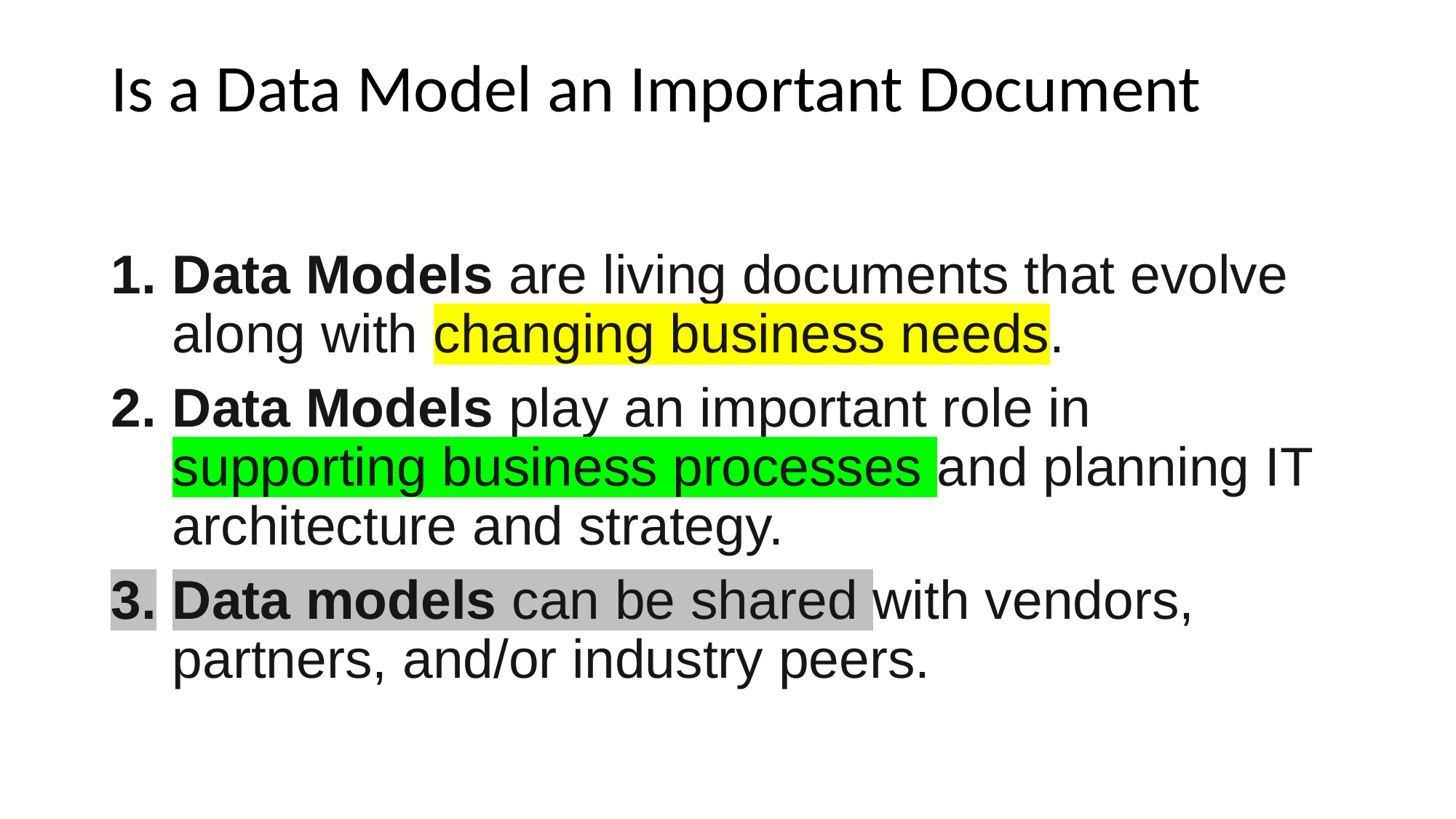

# Is a Data Model an Important Document

Data Models are living documents that evolve along with changing business needs.
Data Models play an important role in supporting business processes and planning IT architecture and strategy.
Data models can be shared with vendors, partners, and/or industry peers.